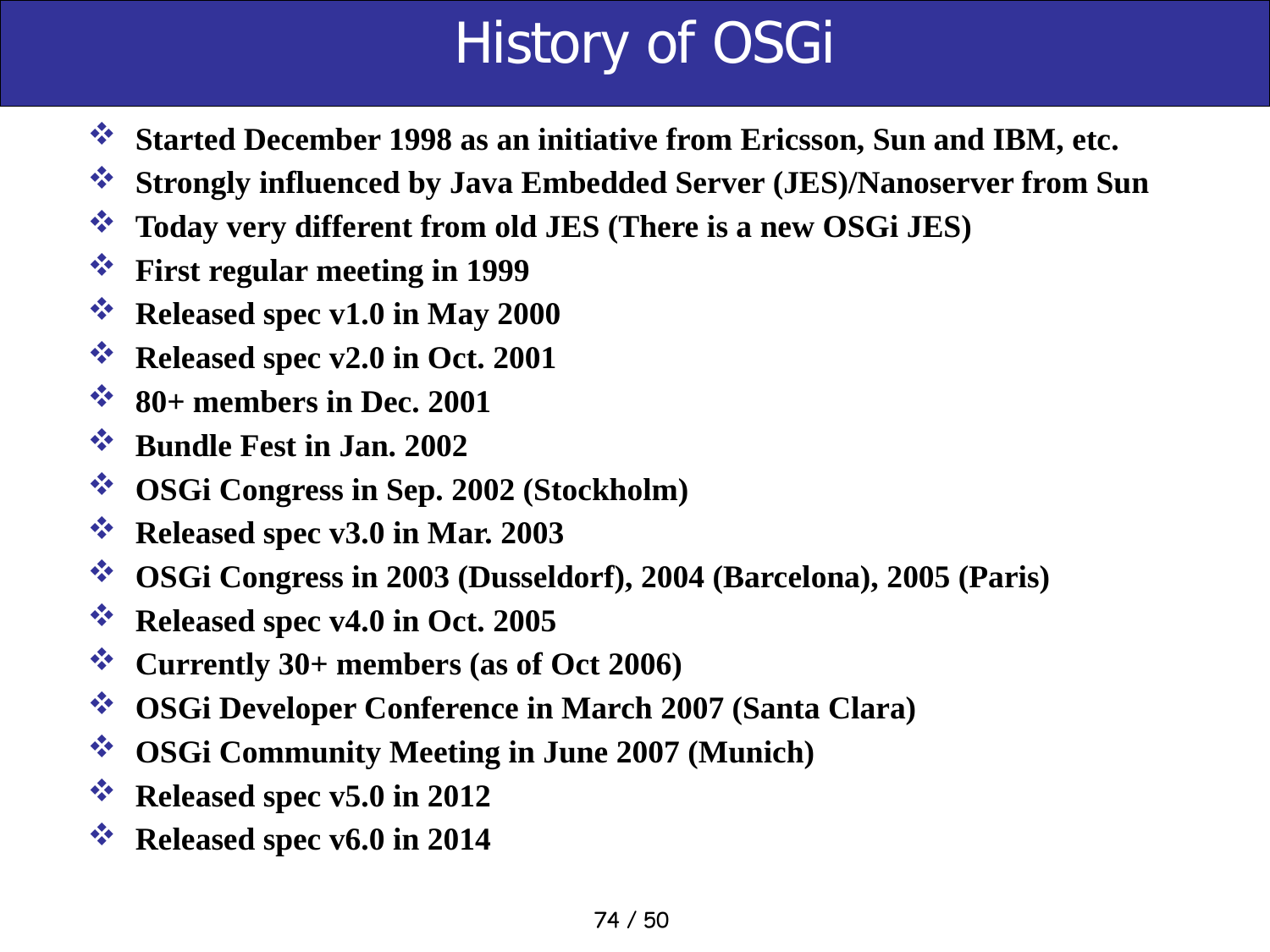

# History of OSGi
Started December 1998 as an initiative from Ericsson, Sun and IBM, etc.
Strongly influenced by Java Embedded Server (JES)/Nanoserver from Sun
Today very different from old JES (There is a new OSGi JES)
First regular meeting in 1999
Released spec v1.0 in May 2000
Released spec v2.0 in Oct. 2001
80+ members in Dec. 2001
Bundle Fest in Jan. 2002
OSGi Congress in Sep. 2002 (Stockholm)
Released spec v3.0 in Mar. 2003
OSGi Congress in 2003 (Dusseldorf), 2004 (Barcelona), 2005 (Paris)
Released spec v4.0 in Oct. 2005
Currently 30+ members (as of Oct 2006)
OSGi Developer Conference in March 2007 (Santa Clara)
OSGi Community Meeting in June 2007 (Munich)
Released spec v5.0 in 2012
Released spec v6.0 in 2014

74 / 50